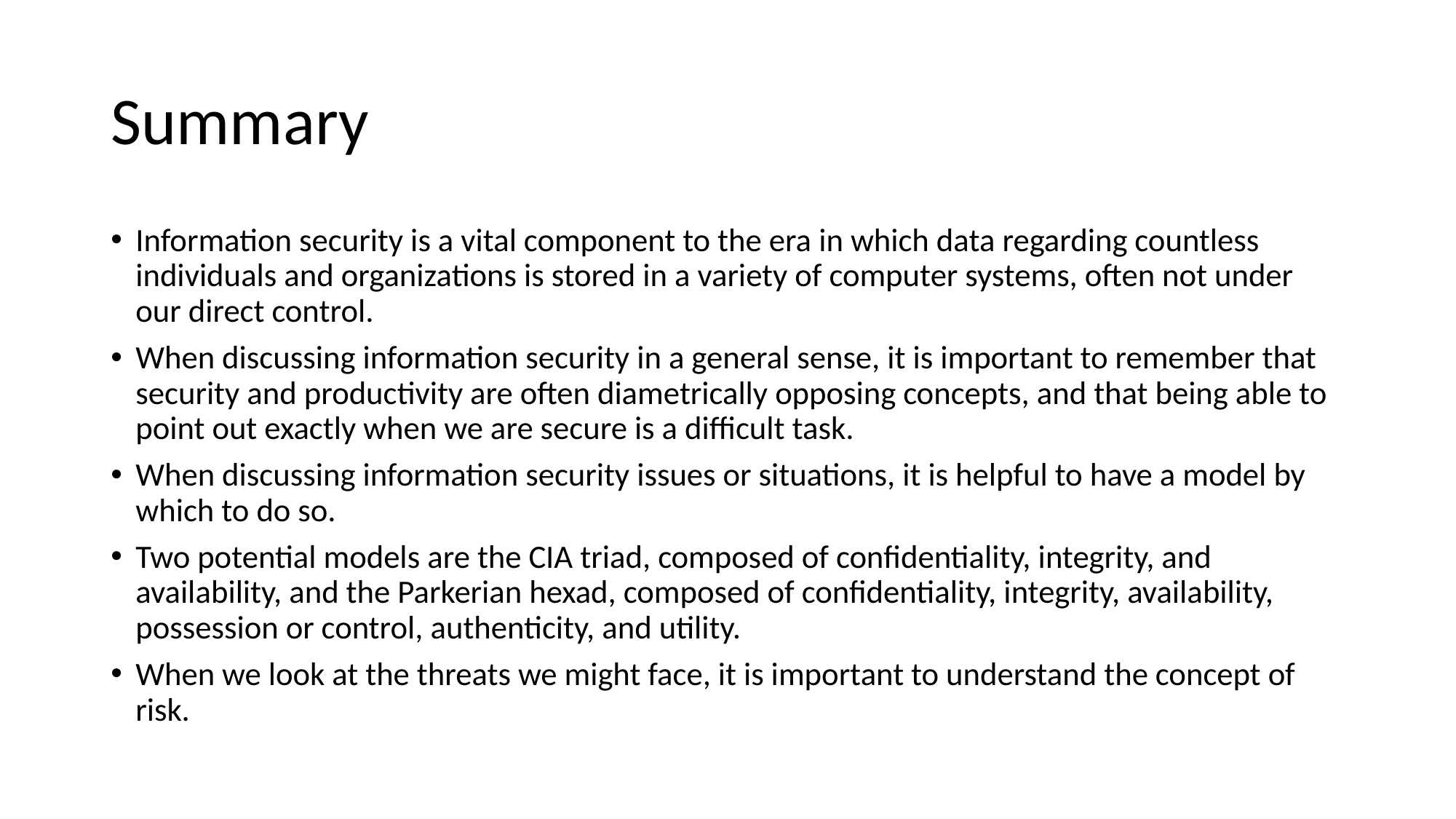

# Summary
Information security is a vital component to the era in which data regarding countless individuals and organizations is stored in a variety of computer systems, often not under our direct control.
When discussing information security in a general sense, it is important to remember that security and productivity are often diametrically opposing concepts, and that being able to point out exactly when we are secure is a difficult task.
When discussing information security issues or situations, it is helpful to have a model by which to do so.
Two potential models are the CIA triad, composed of confidentiality, integrity, and availability, and the Parkerian hexad, composed of confidentiality, integrity, availability, possession or control, authenticity, and utility.
When we look at the threats we might face, it is important to understand the concept of risk.